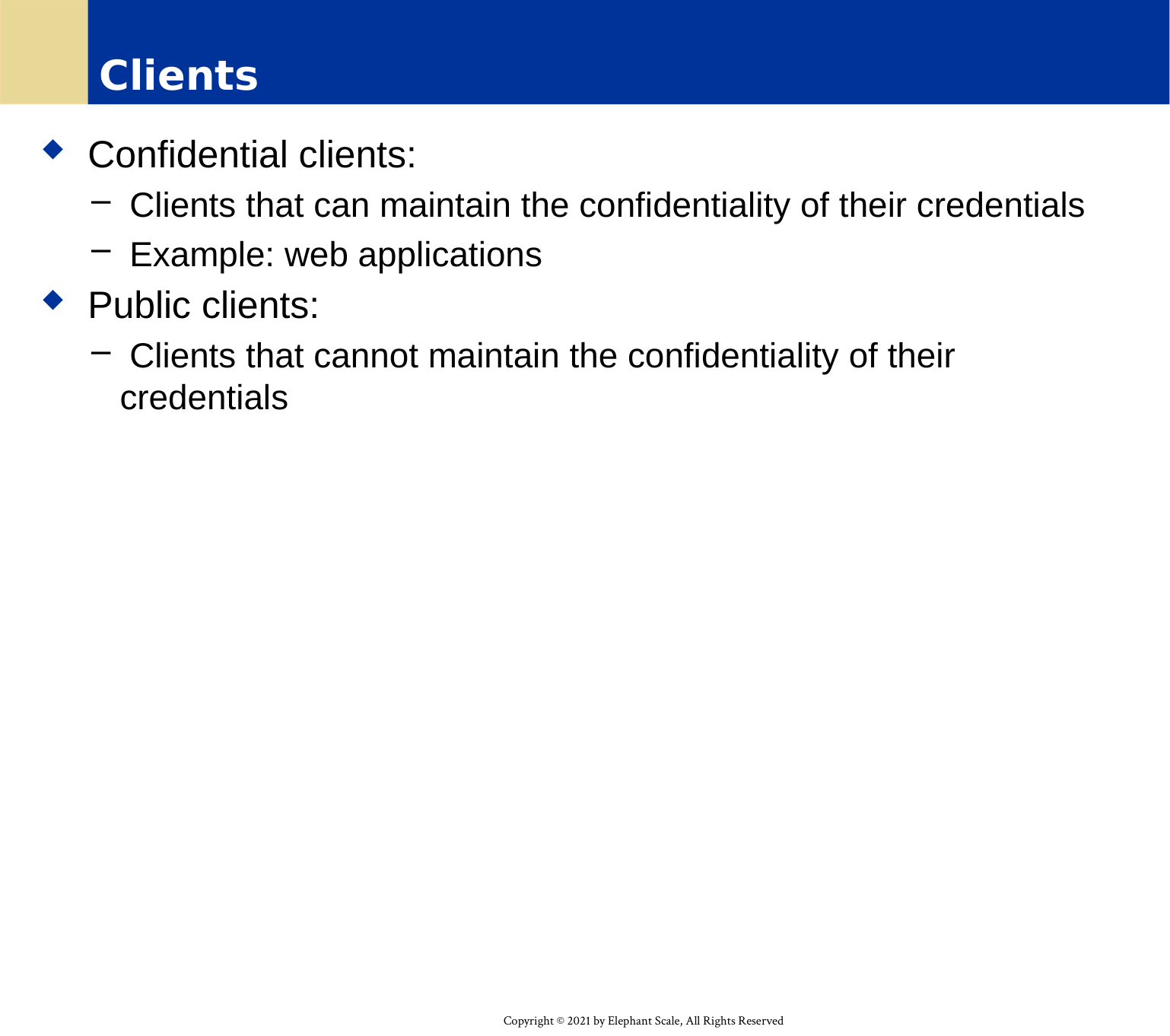

# Clients
 Confidential clients:
 Clients that can maintain the confidentiality of their credentials
 Example: web applications
 Public clients:
 Clients that cannot maintain the confidentiality of their credentials
Copyright © 2021 by Elephant Scale, All Rights Reserved